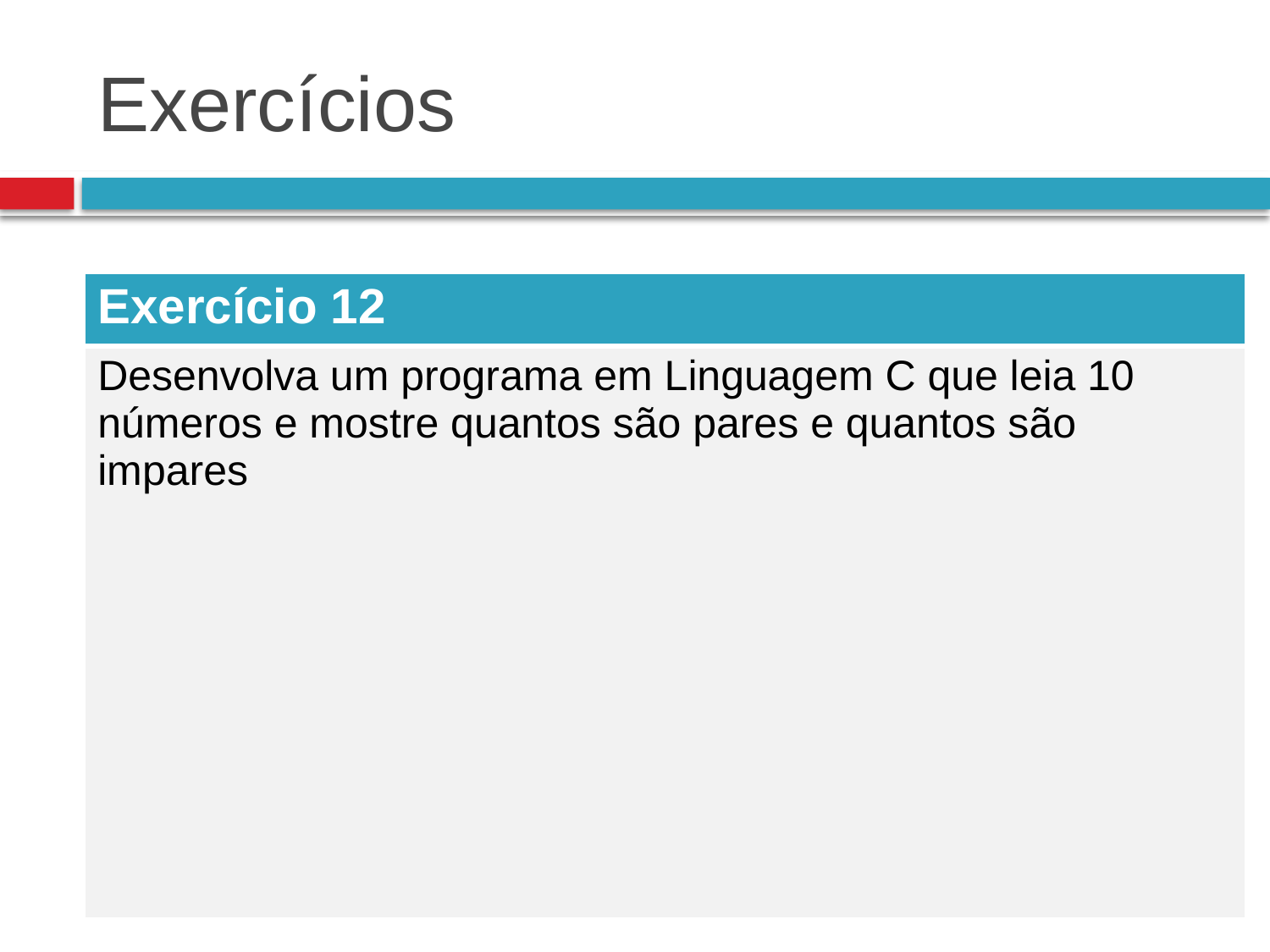

# Exercícios
| Exercício 12 |
| --- |
| Desenvolva um programa em Linguagem C que leia 10 números e mostre quantos são pares e quantos são impares |